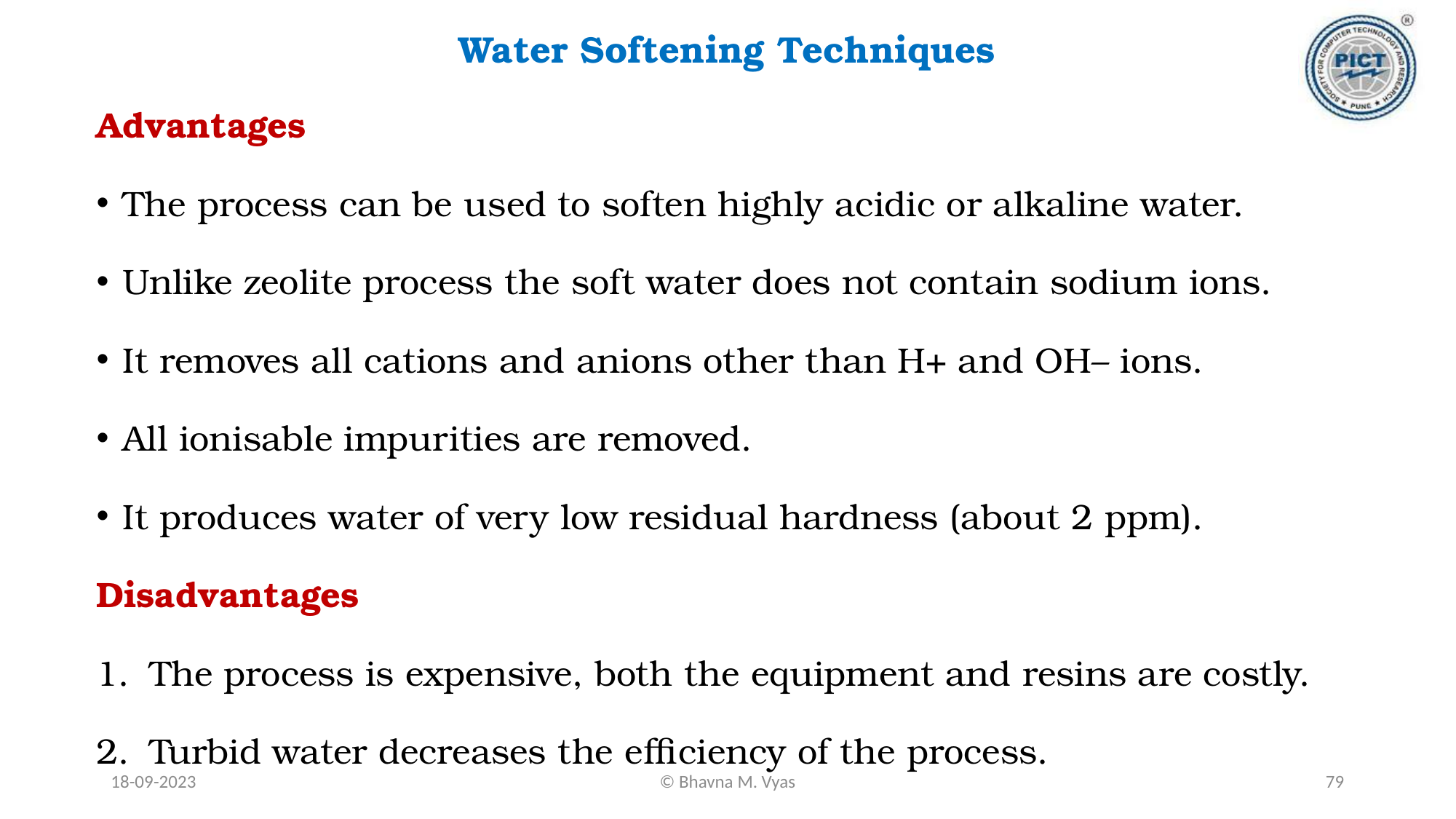

# Water Softening Techniques
Advantages
The process can be used to soften highly acidic or alkaline water.
Unlike zeolite process the soft water does not contain sodium ions.
It removes all cations and anions other than H+ and OH– ions.
All ionisable impurities are removed.
It produces water of very low residual hardness (about 2 ppm).
Disadvantages
The process is expensive, both the equipment and resins are costly.
Turbid water decreases the efficiency of the process.

18-09-2023
© Bhavna M. Vyas
79